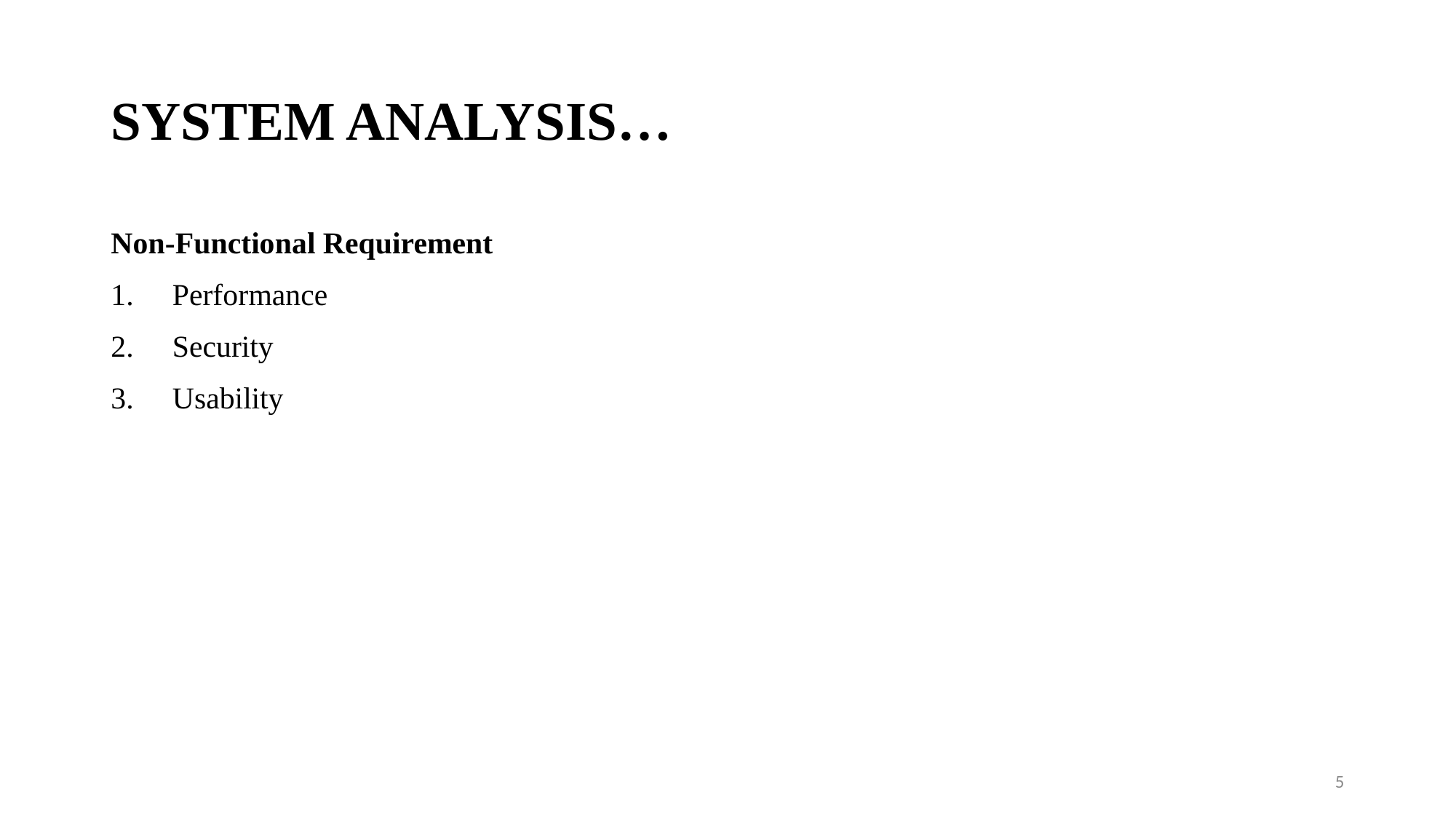

# SYSTEM ANALYSIS…
Non-Functional Requirement
Performance
Security
Usability

5